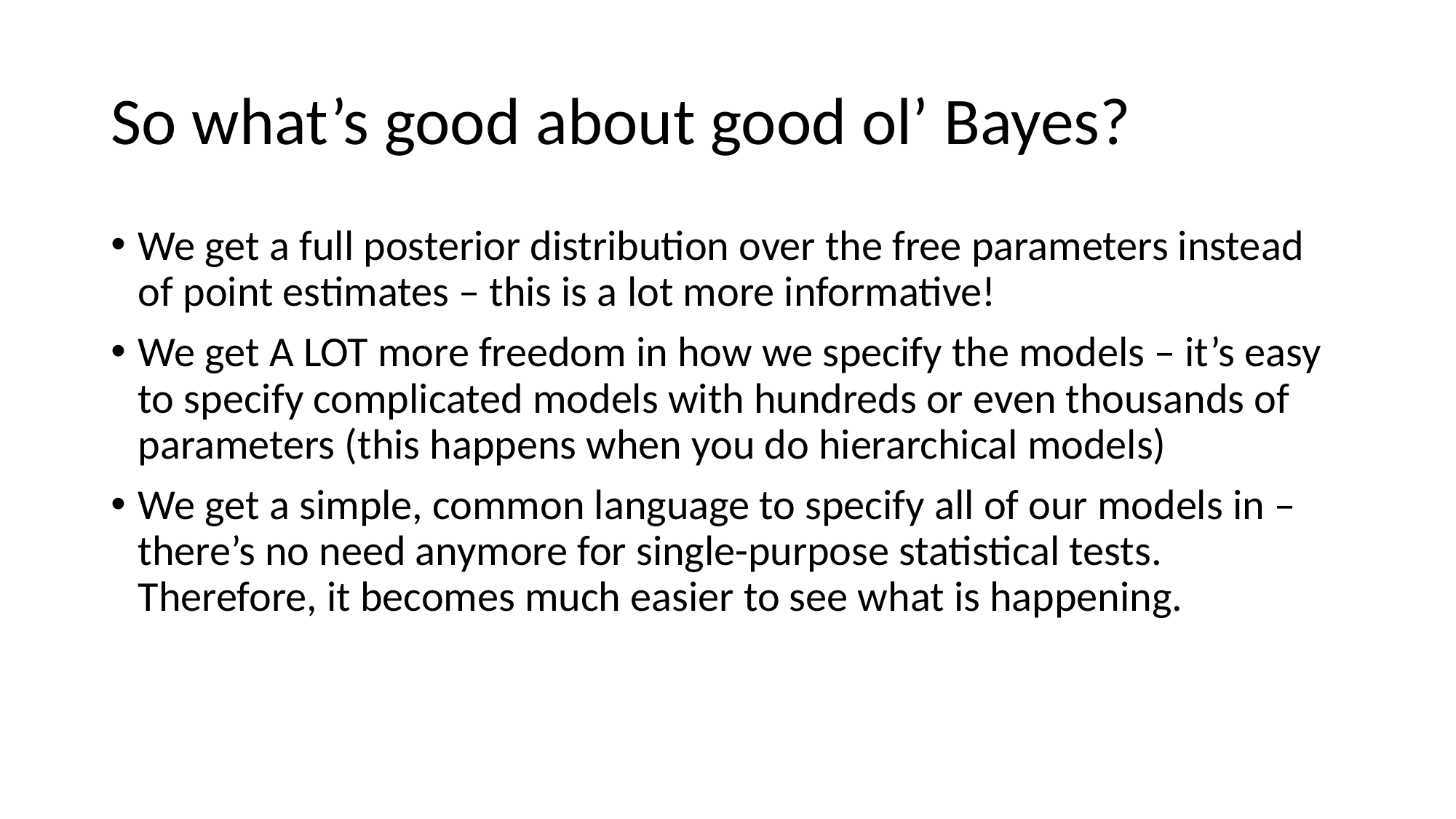

# So what’s good about good ol’ Bayes?
We get a full posterior distribution over the free parameters instead of point estimates – this is a lot more informative!
We get A LOT more freedom in how we specify the models – it’s easy to specify complicated models with hundreds or even thousands of parameters (this happens when you do hierarchical models)
We get a simple, common language to specify all of our models in – there’s no need anymore for single-purpose statistical tests. Therefore, it becomes much easier to see what is happening.